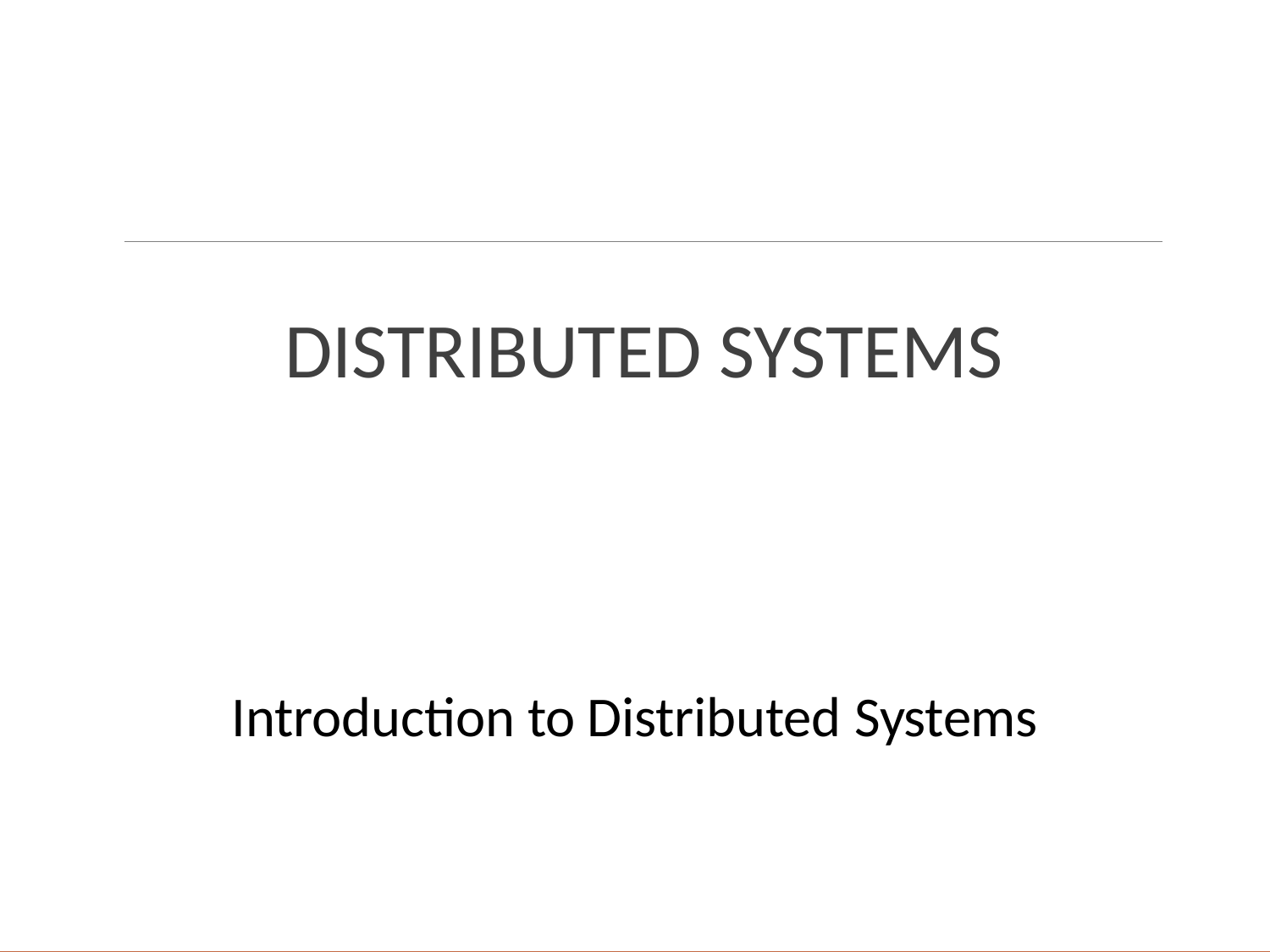

# DISTRIBUTED SYSTEMS

Introduction to Distributed Systems
Distributed Systems: Introduction to Distributed Systems. Mulei
17/01/2023
1